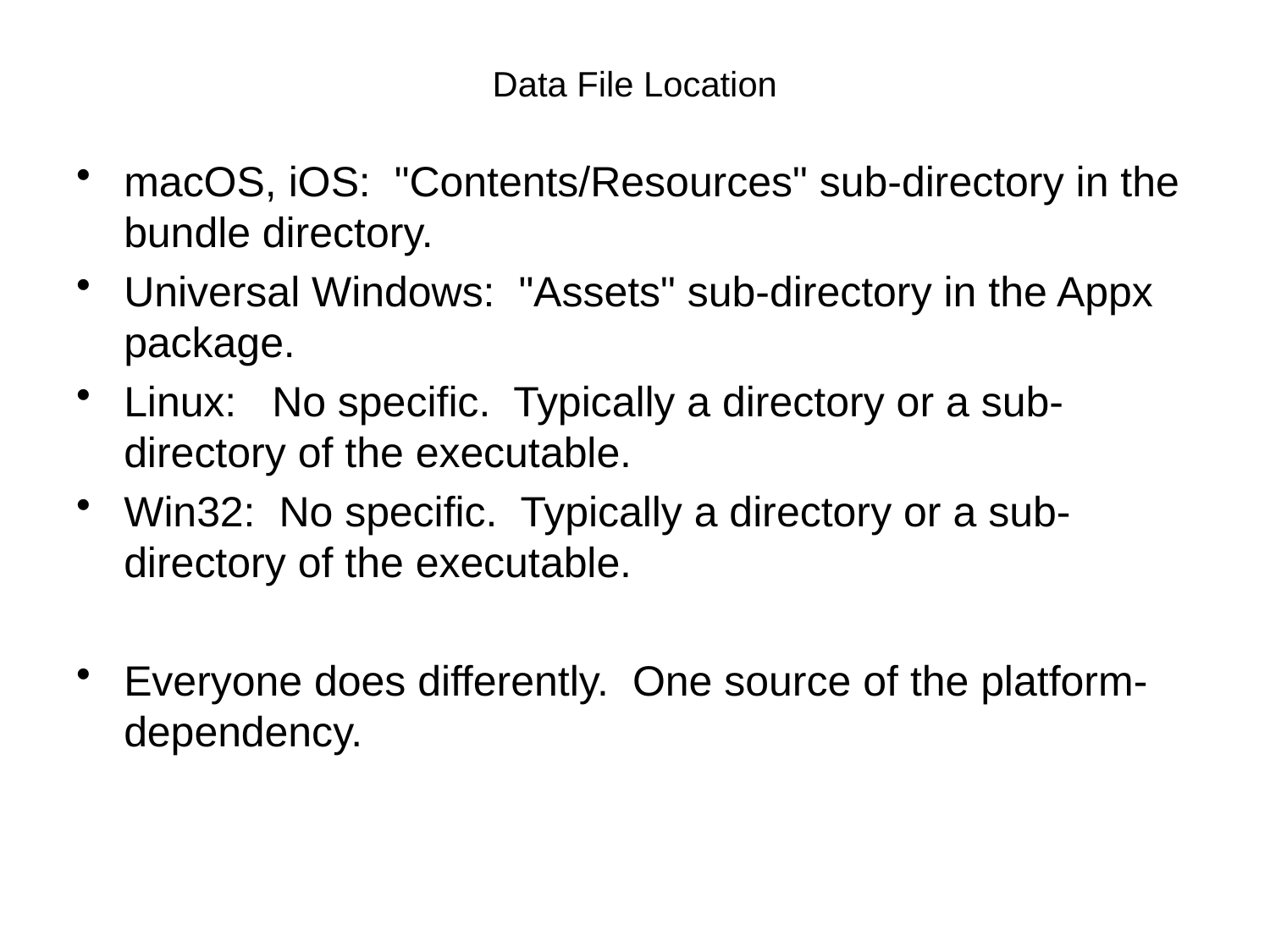

# Data File Location
macOS, iOS:  "Contents/Resources" sub-directory in the bundle directory.
Universal Windows:  "Assets" sub-directory in the Appx package.
Linux:   No specific.  Typically a directory or a sub-directory of the executable.
Win32:  No specific.  Typically a directory or a sub-directory of the executable.

Everyone does differently.  One source of the platform-dependency.